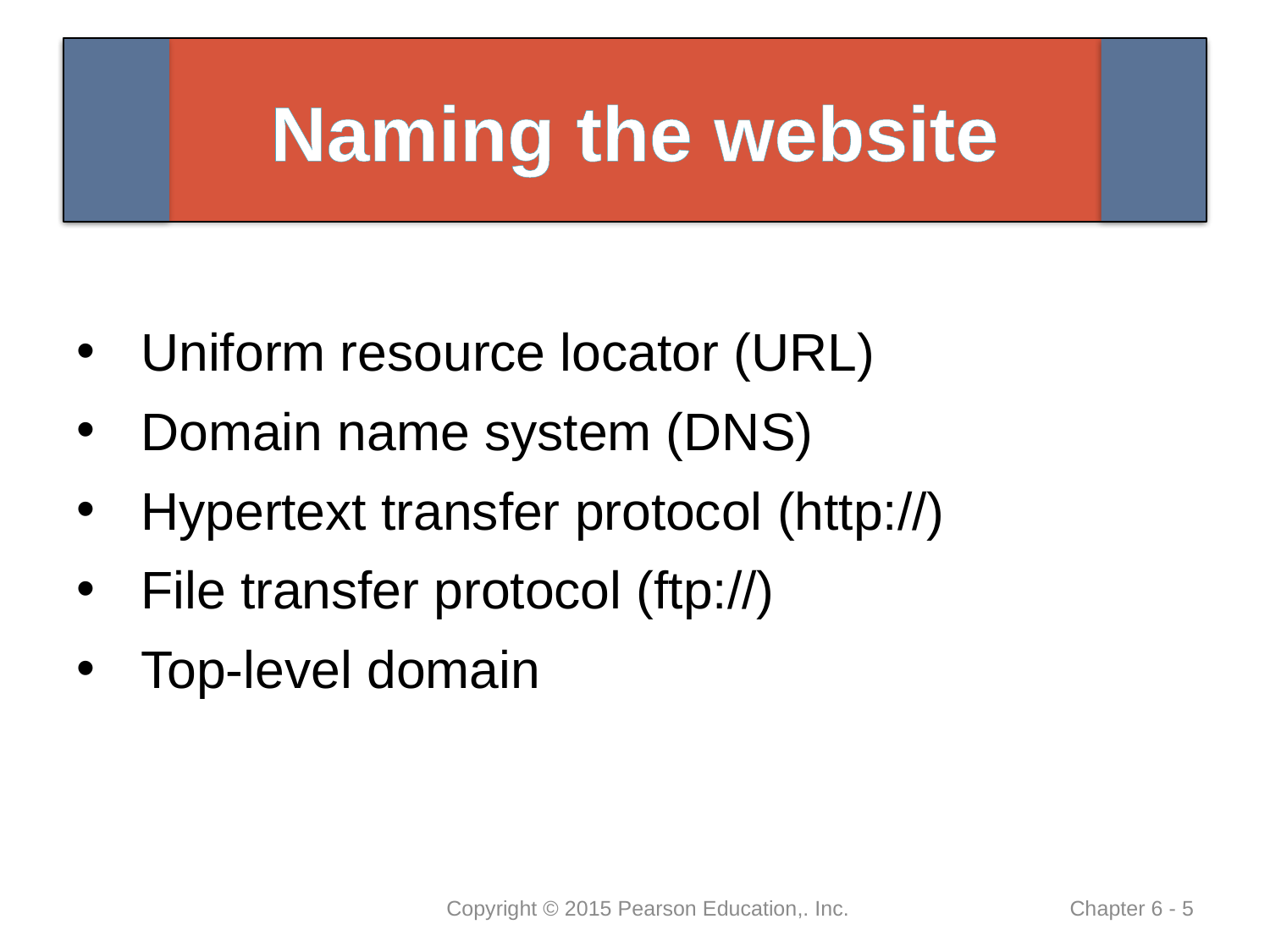

#
Naming the website

Uniform resource locator (URL)
Domain name system (DNS)
Hypertext transfer protocol (http://)
File transfer protocol (ftp://)
Top-level domain
Copyright © 2015 Pearson Education,. Inc.
 Chapter 6 - 5